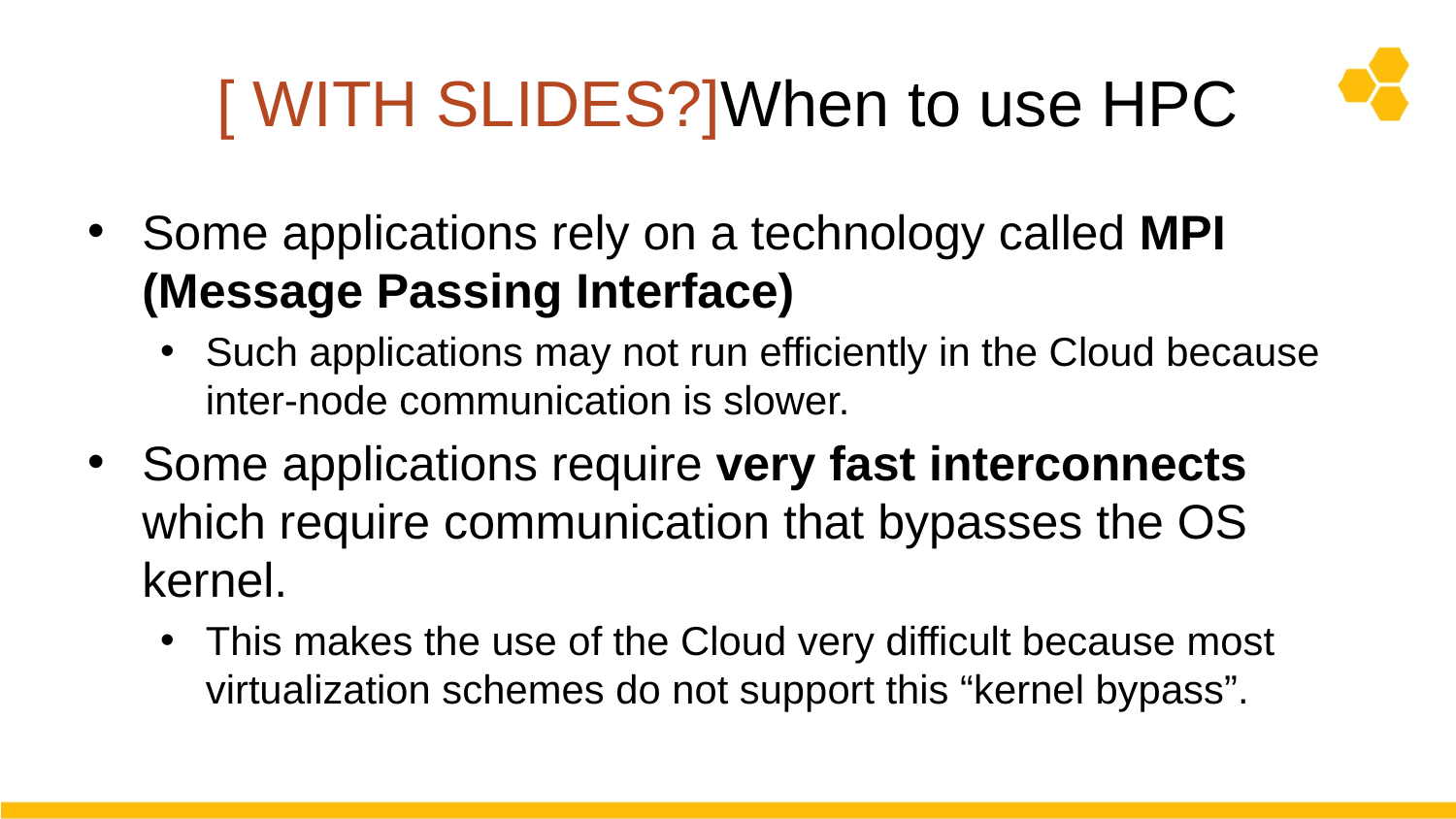

# [ WITH SLIDES?]When to use HPC
Some applications rely on a technology called MPI (Message Passing Interface)
Such applications may not run efficiently in the Cloud because inter-node communication is slower.
Some applications require very fast interconnects which require communication that bypasses the OS kernel.
This makes the use of the Cloud very difficult because most virtualization schemes do not support this “kernel bypass”.